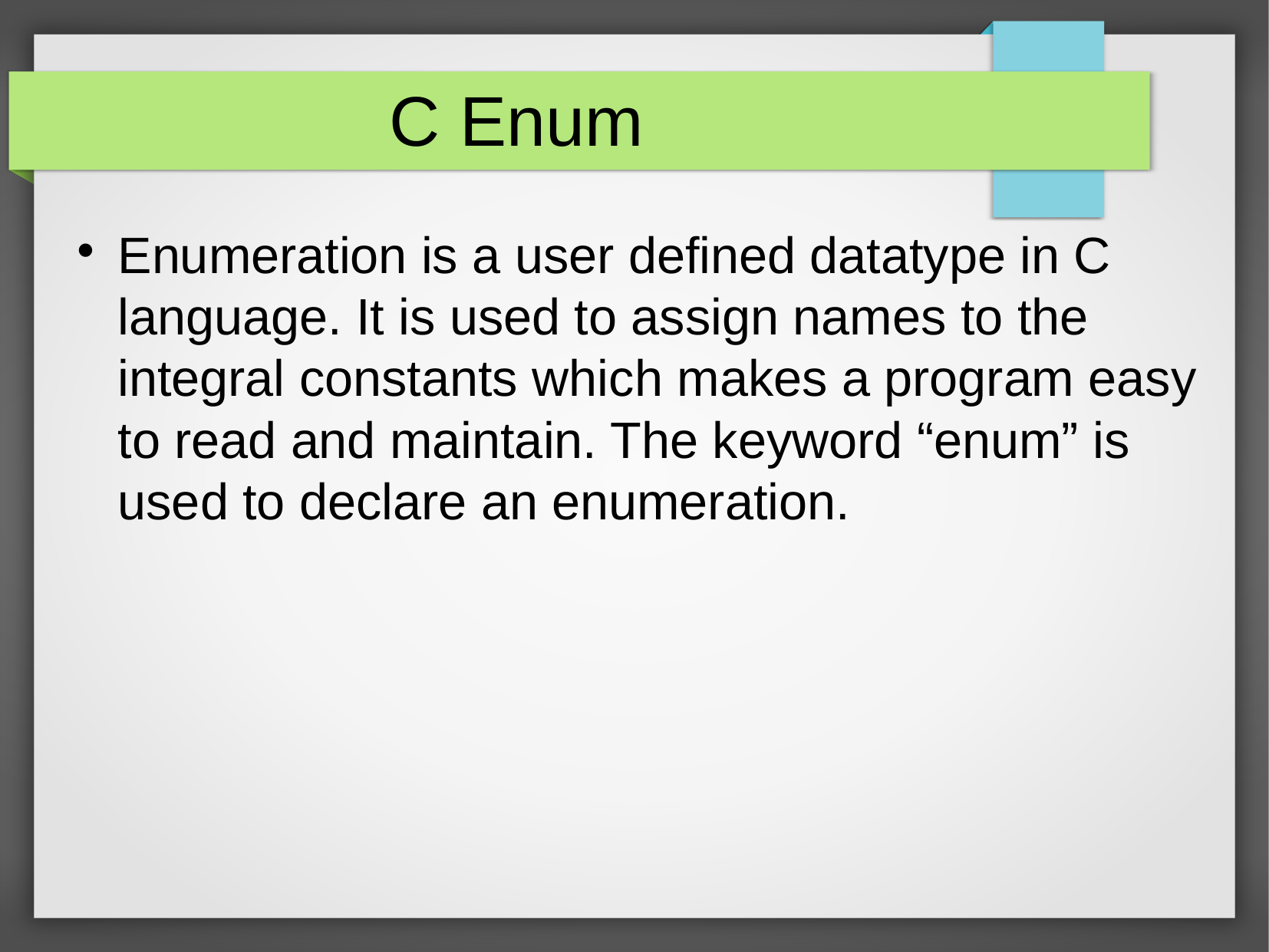

C Enum
Enumeration is a user defined datatype in C language. It is used to assign names to the integral constants which makes a program easy to read and maintain. The keyword “enum” is used to declare an enumeration.